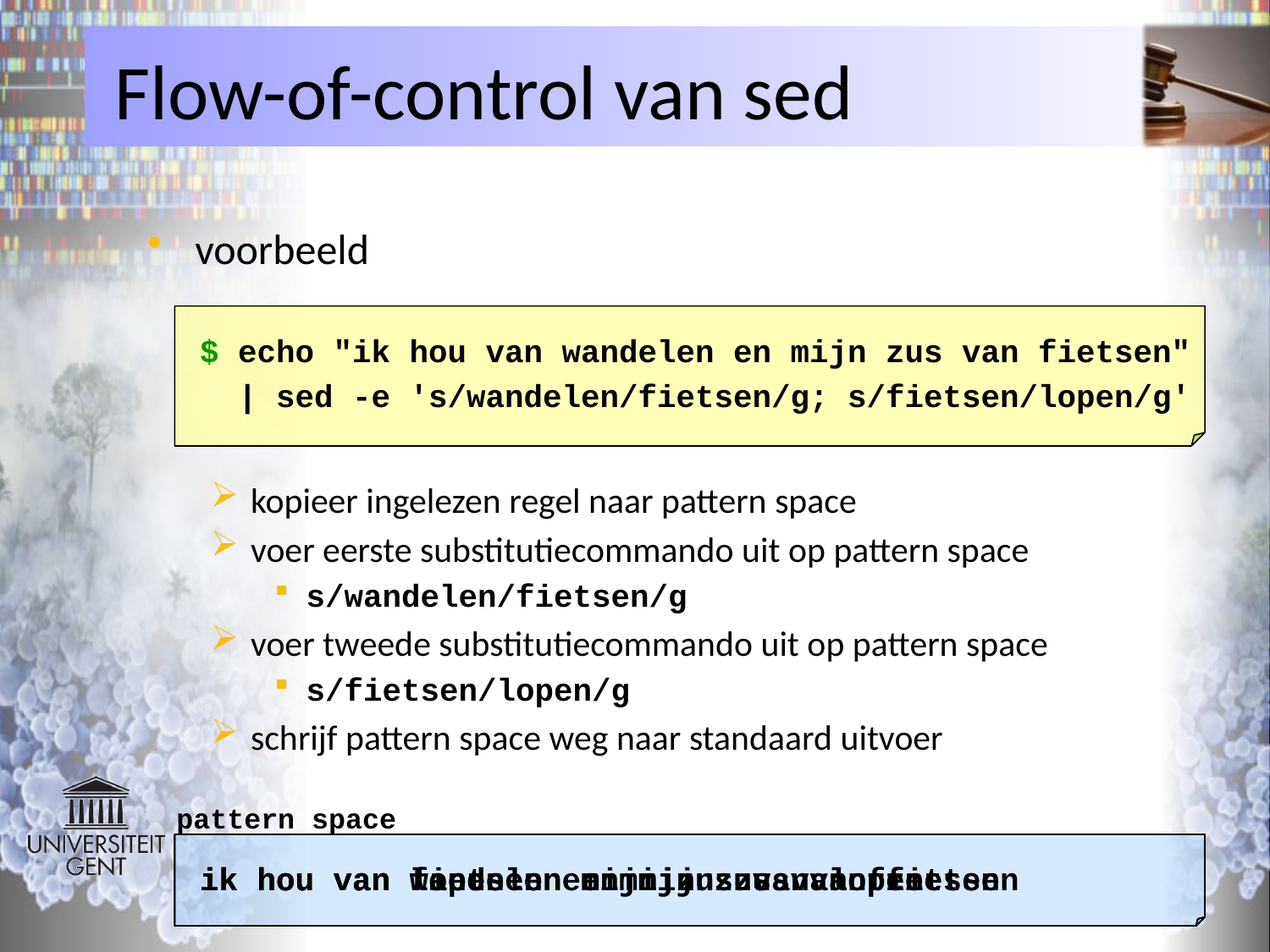

# Flow-of-control van sed
voorbeeld

kopieer ingelezen regel naar pattern space
voer eerste substitutiecommando uit op pattern space
s/wandelen/fietsen/g
voer tweede substitutiecommando uit op pattern space
s/fietsen/lopen/g
schrijf pattern space weg naar standaard uitvoer

$ echo "ik hou van wandelen en mijn zus van fietsen"
  | sed -e 's/wandelen/fietsen/g; s/fietsen/lopen/g'

pattern space

ik hou van wandelen en mijn zus van fietsen
ik hou van fietsen en mijn zus van fietsen
ik hou van lopen en mijn zus van lopen